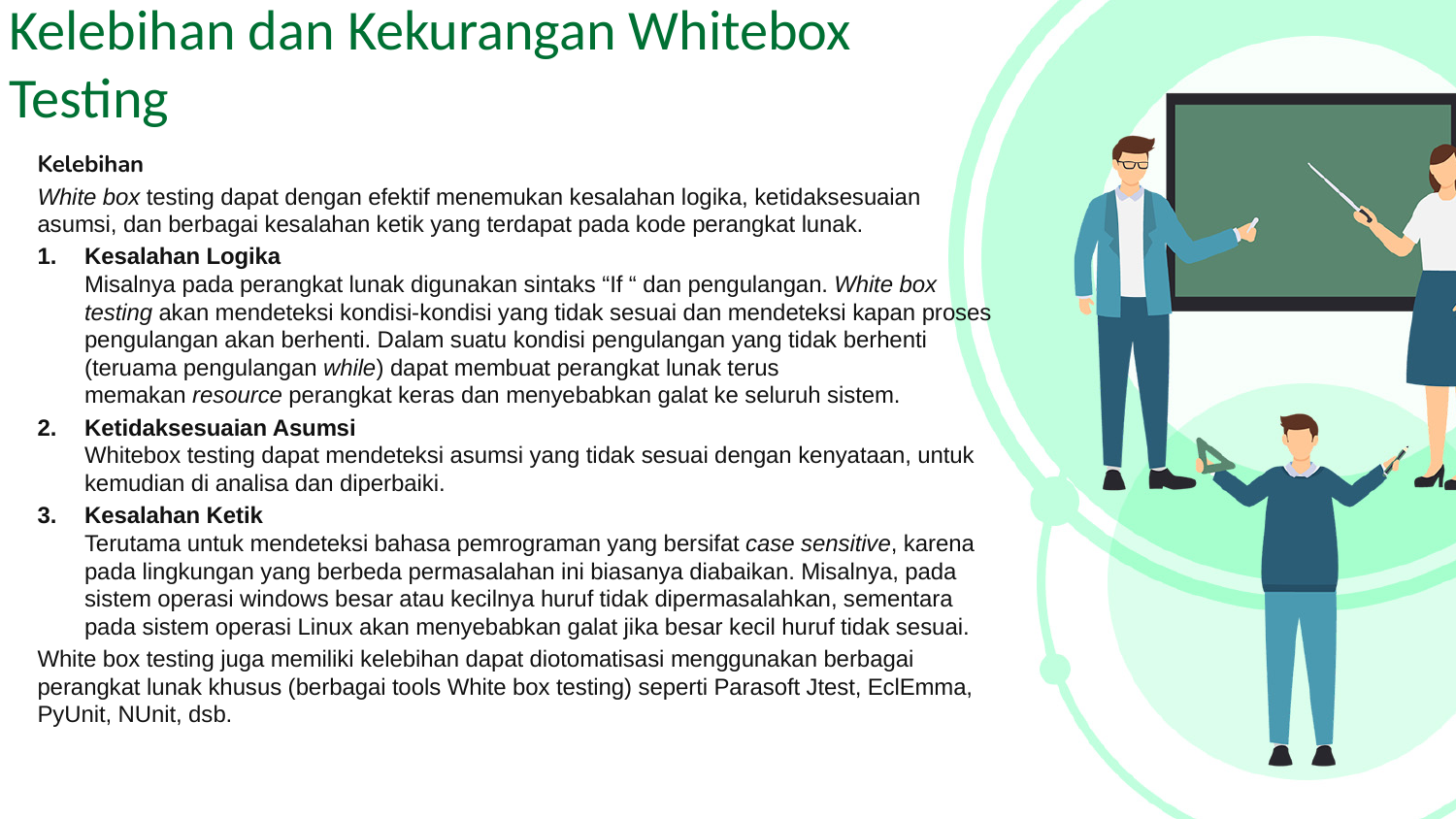

# Kelebihan dan Kekurangan Whitebox Testing
Kelebihan
White box testing dapat dengan efektif menemukan kesalahan logika, ketidaksesuaian asumsi, dan berbagai kesalahan ketik yang terdapat pada kode perangkat lunak.
Kesalahan Logika
Misalnya pada perangkat lunak digunakan sintaks “If “ dan pengulangan. White box testing akan mendeteksi kondisi-kondisi yang tidak sesuai dan mendeteksi kapan proses pengulangan akan berhenti. Dalam suatu kondisi pengulangan yang tidak berhenti (teruama pengulangan while) dapat membuat perangkat lunak terus memakan resource perangkat keras dan menyebabkan galat ke seluruh sistem.
Ketidaksesuaian Asumsi
Whitebox testing dapat mendeteksi asumsi yang tidak sesuai dengan kenyataan, untuk kemudian di analisa dan diperbaiki.
Kesalahan Ketik
Terutama untuk mendeteksi bahasa pemrograman yang bersifat case sensitive, karena pada lingkungan yang berbeda permasalahan ini biasanya diabaikan. Misalnya, pada sistem operasi windows besar atau kecilnya huruf tidak dipermasalahkan, sementara pada sistem operasi Linux akan menyebabkan galat jika besar kecil huruf tidak sesuai.
White box testing juga memiliki kelebihan dapat diotomatisasi menggunakan berbagai perangkat lunak khusus (berbagai tools White box testing) seperti Parasoft Jtest, EclEmma, PyUnit, NUnit, dsb.